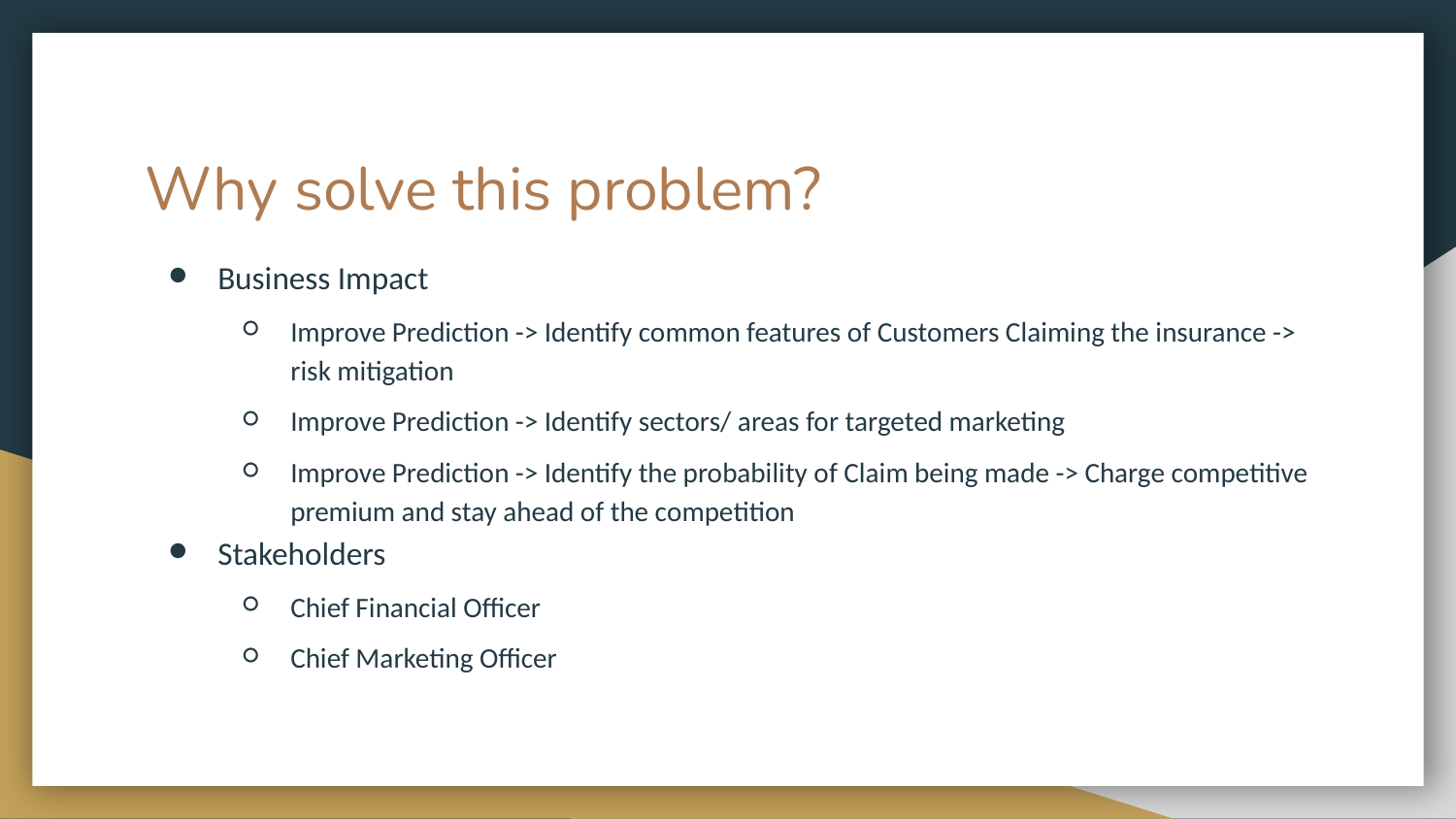

# Why solve this problem?
Business Impact
Improve Prediction -> Identify common features of Customers Claiming the insurance -> risk mitigation
Improve Prediction -> Identify sectors/ areas for targeted marketing
Improve Prediction -> Identify the probability of Claim being made -> Charge competitive premium and stay ahead of the competition
Stakeholders
Chief Financial Officer
Chief Marketing Officer